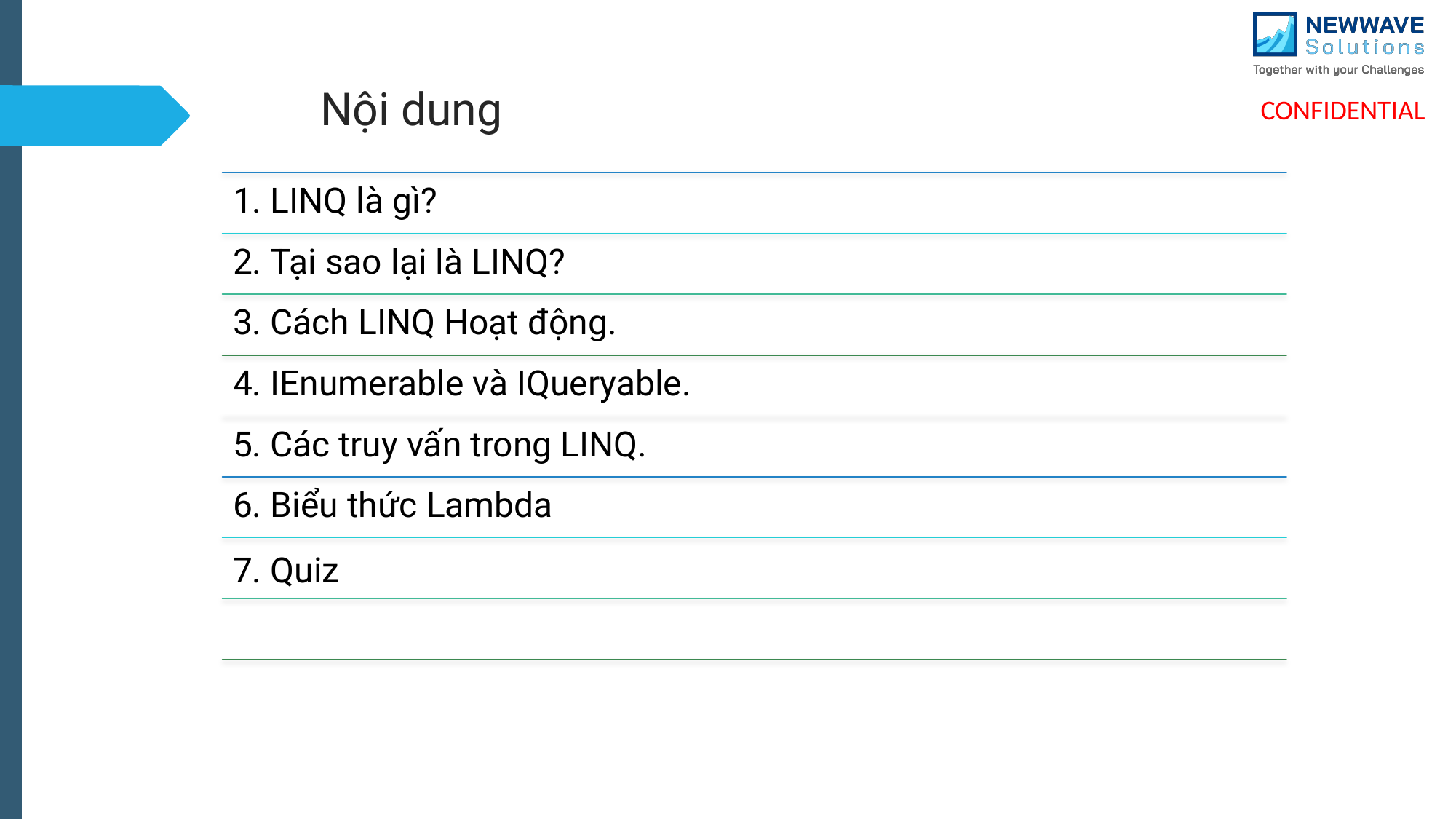

# Nội dung
1. LINQ là gì?
2. Tại sao lại là LINQ?
3. Cách LINQ Hoạt động.
4. IEnumerable và IQueryable.
5. Các truy vấn trong LINQ.
6. Biểu thức Lambda
7. Quiz